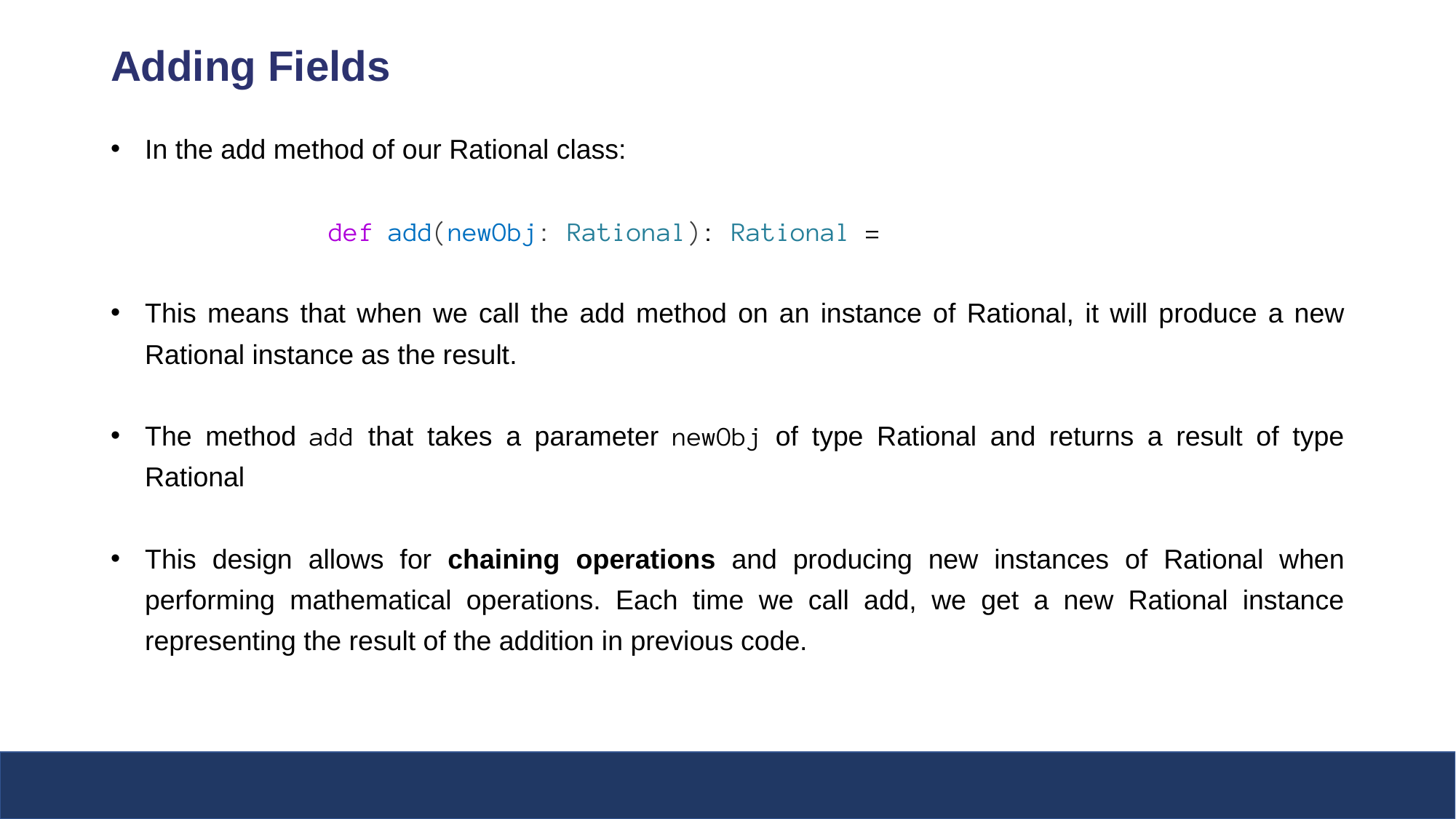

Adding Fields
In the add method of our Rational class:

		def add(newObj: Rational): Rational =

This means that when we call the add method on an instance of Rational, it will produce a new Rational instance as the result.

The method add that takes a parameter newObj of type Rational and returns a result of type Rational

This design allows for chaining operations and producing new instances of Rational when performing mathematical operations. Each time we call add, we get a new Rational instance representing the result of the addition in previous code.
28